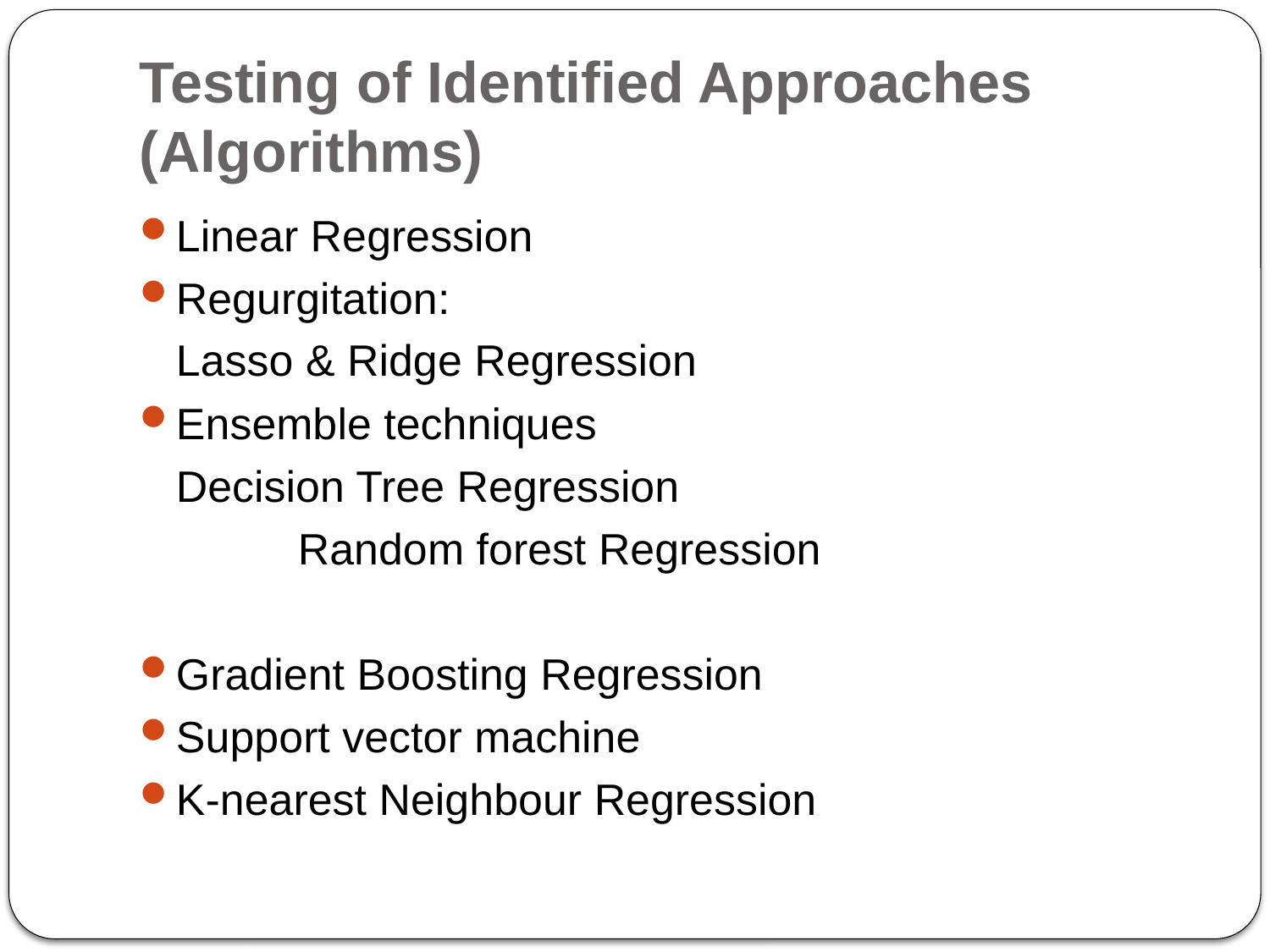

# Testing of Identified Approaches (Algorithms)
Linear Regression
Regurgitation:
 		Lasso & Ridge Regression
Ensemble techniques
		Decision Tree Regression
    	Random forest Regression

Gradient Boosting Regression
Support vector machine
K-nearest Neighbour Regression